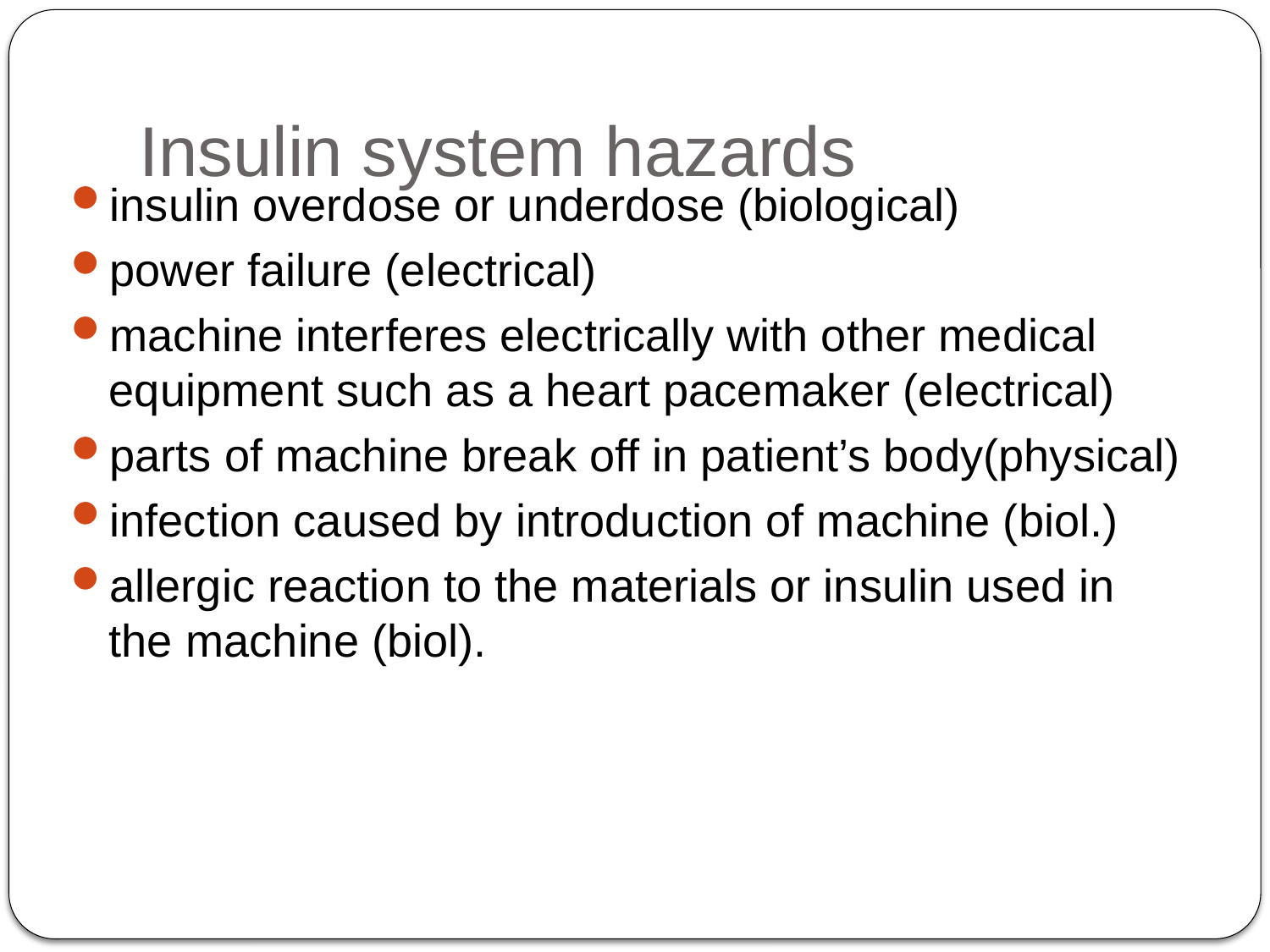

# Insulin system hazards
insulin overdose or underdose (biological)
power failure (electrical)
machine interferes electrically with other medical equipment such as a heart pacemaker (electrical)
parts of machine break off in patient’s body(physical)
infection caused by introduction of machine (biol.)
allergic reaction to the materials or insulin used in the machine (biol).